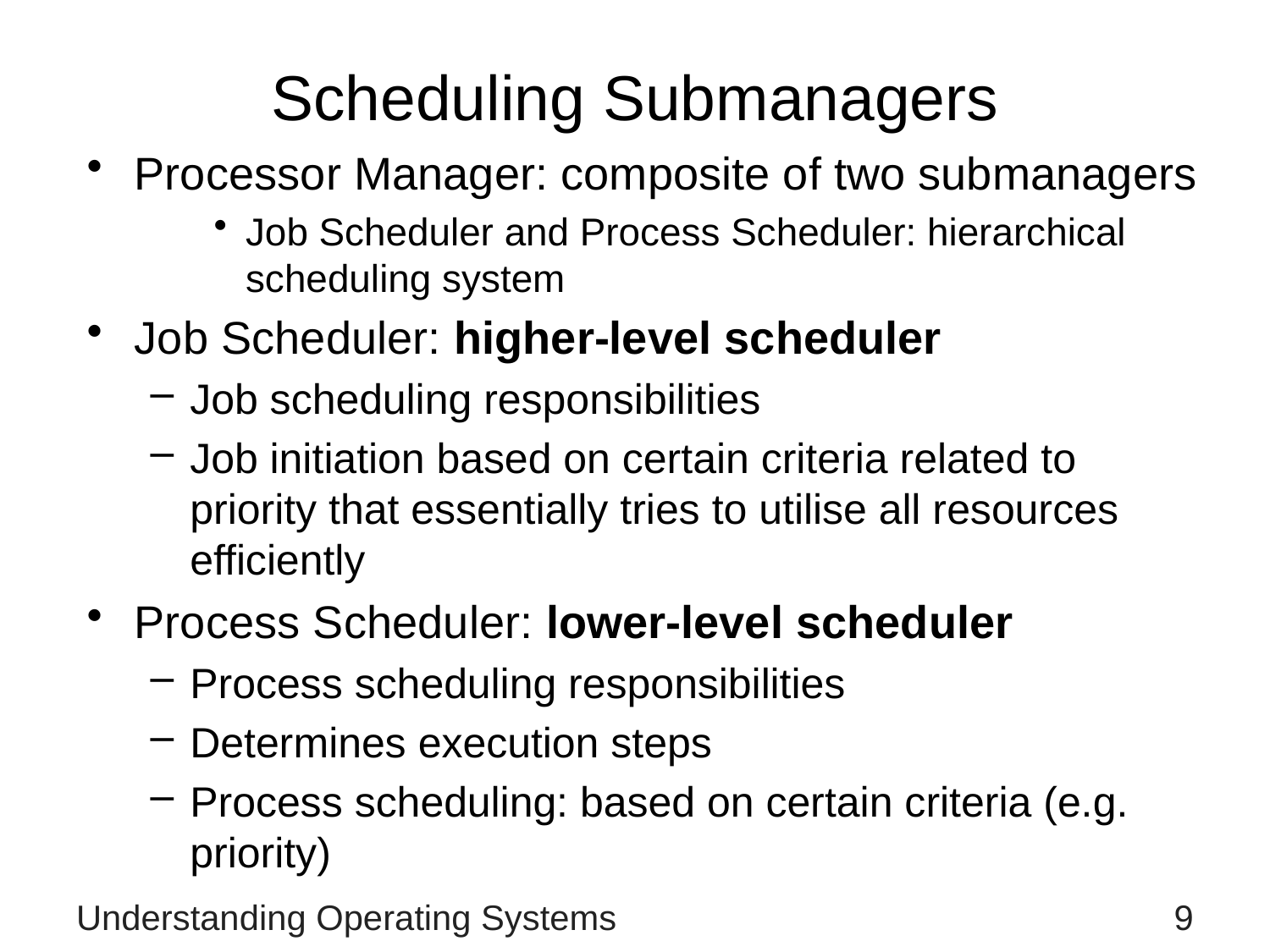

# Scheduling Submanagers
Processor Manager: composite of two submanagers
Job Scheduler and Process Scheduler: hierarchical scheduling system
Job Scheduler: higher-level scheduler
Job scheduling responsibilities
Job initiation based on certain criteria related to priority that essentially tries to utilise all resources efficiently
Process Scheduler: lower-level scheduler
Process scheduling responsibilities
Determines execution steps
Process scheduling: based on certain criteria (e.g. priority)
Understanding Operating Systems
9